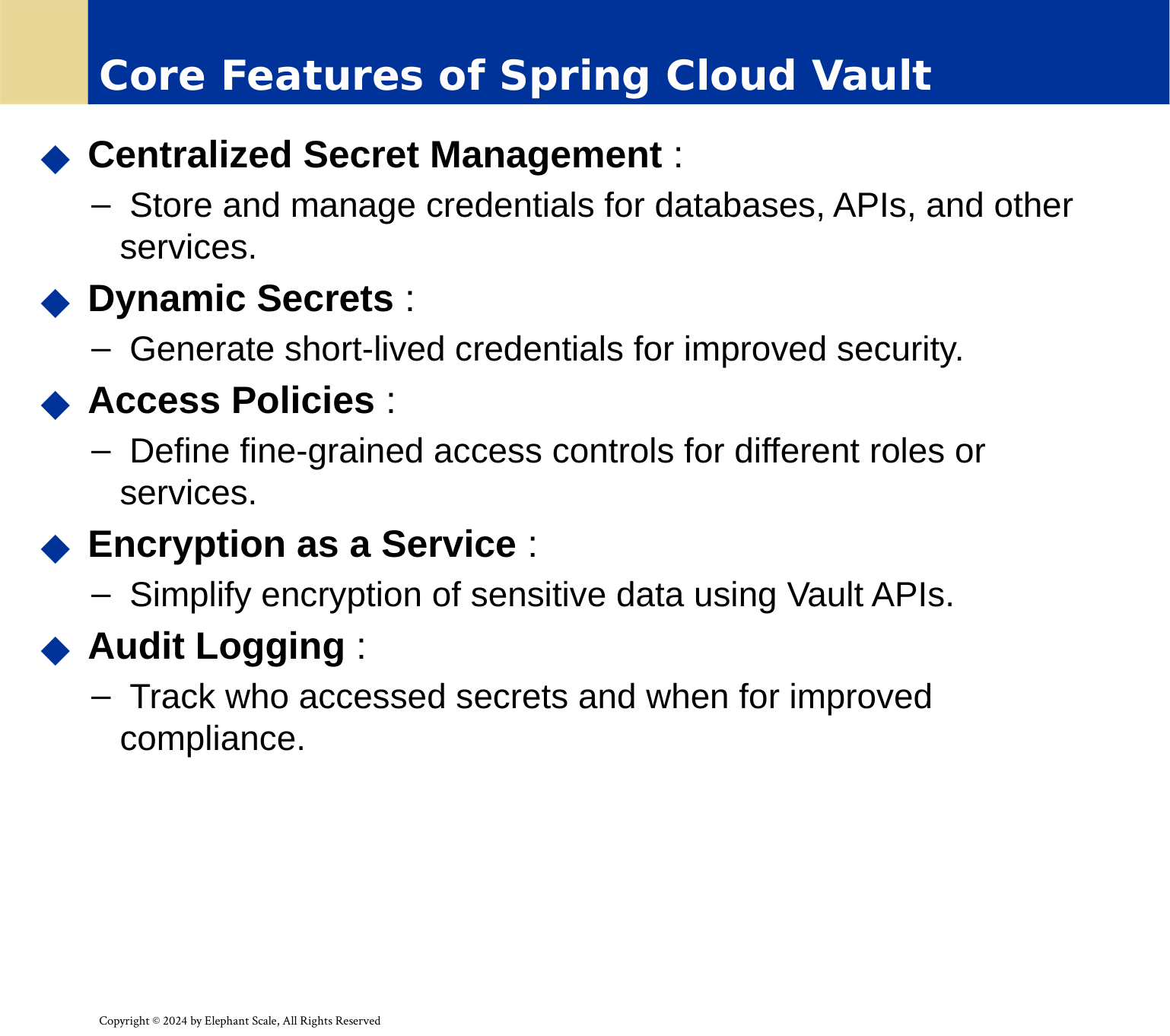

# Core Features of Spring Cloud Vault
 Centralized Secret Management :
 Store and manage credentials for databases, APIs, and other services.
 Dynamic Secrets :
 Generate short-lived credentials for improved security.
 Access Policies :
 Define fine-grained access controls for different roles or services.
 Encryption as a Service :
 Simplify encryption of sensitive data using Vault APIs.
 Audit Logging :
 Track who accessed secrets and when for improved compliance.
Copyright © 2024 by Elephant Scale, All Rights Reserved